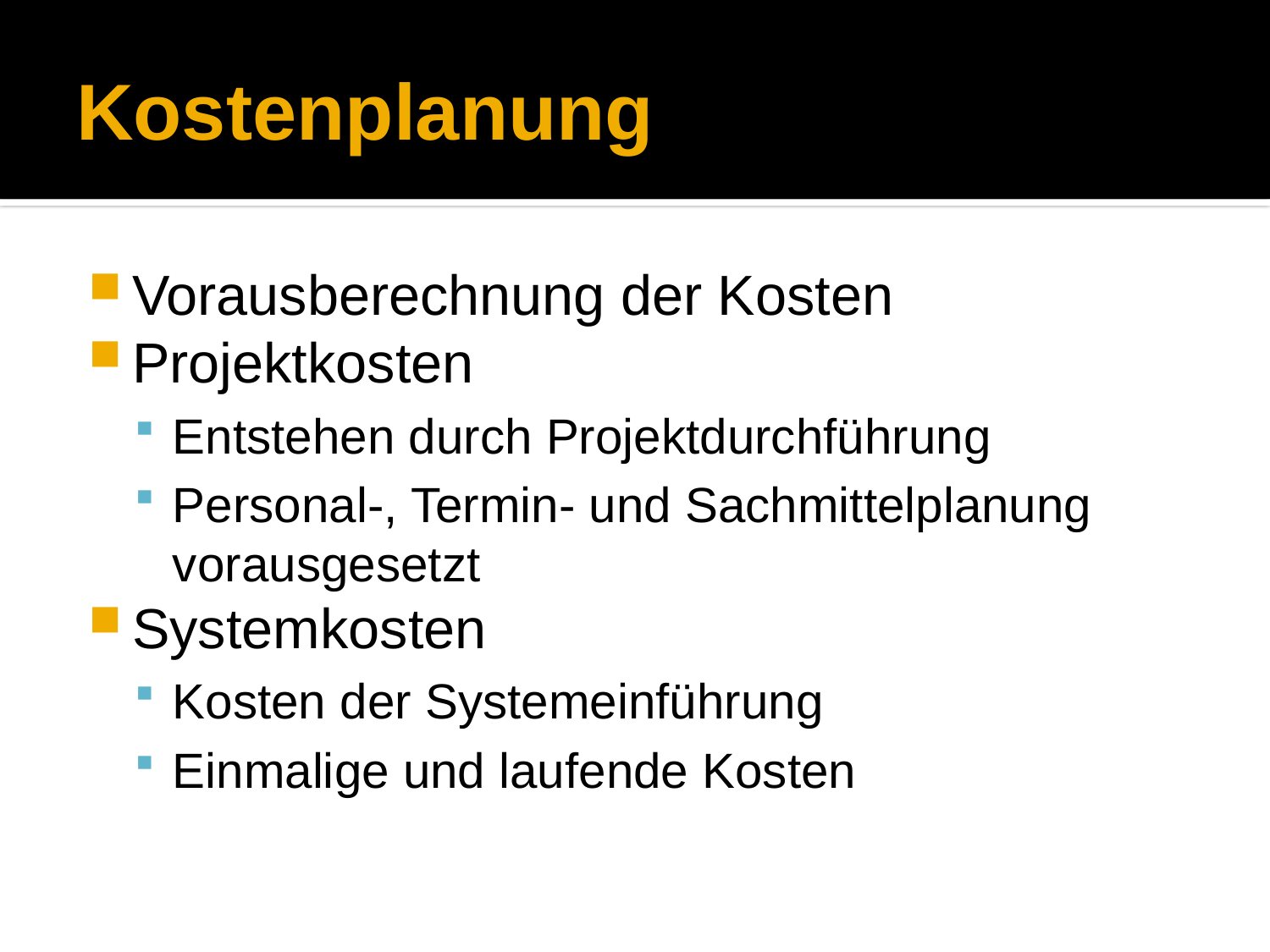

# Kostenplanung
Vorausberechnung der Kosten
Projektkosten
Entstehen durch Projektdurchführung
Personal-, Termin- und Sachmittelplanung vorausgesetzt
Systemkosten
Kosten der Systemeinführung
Einmalige und laufende Kosten